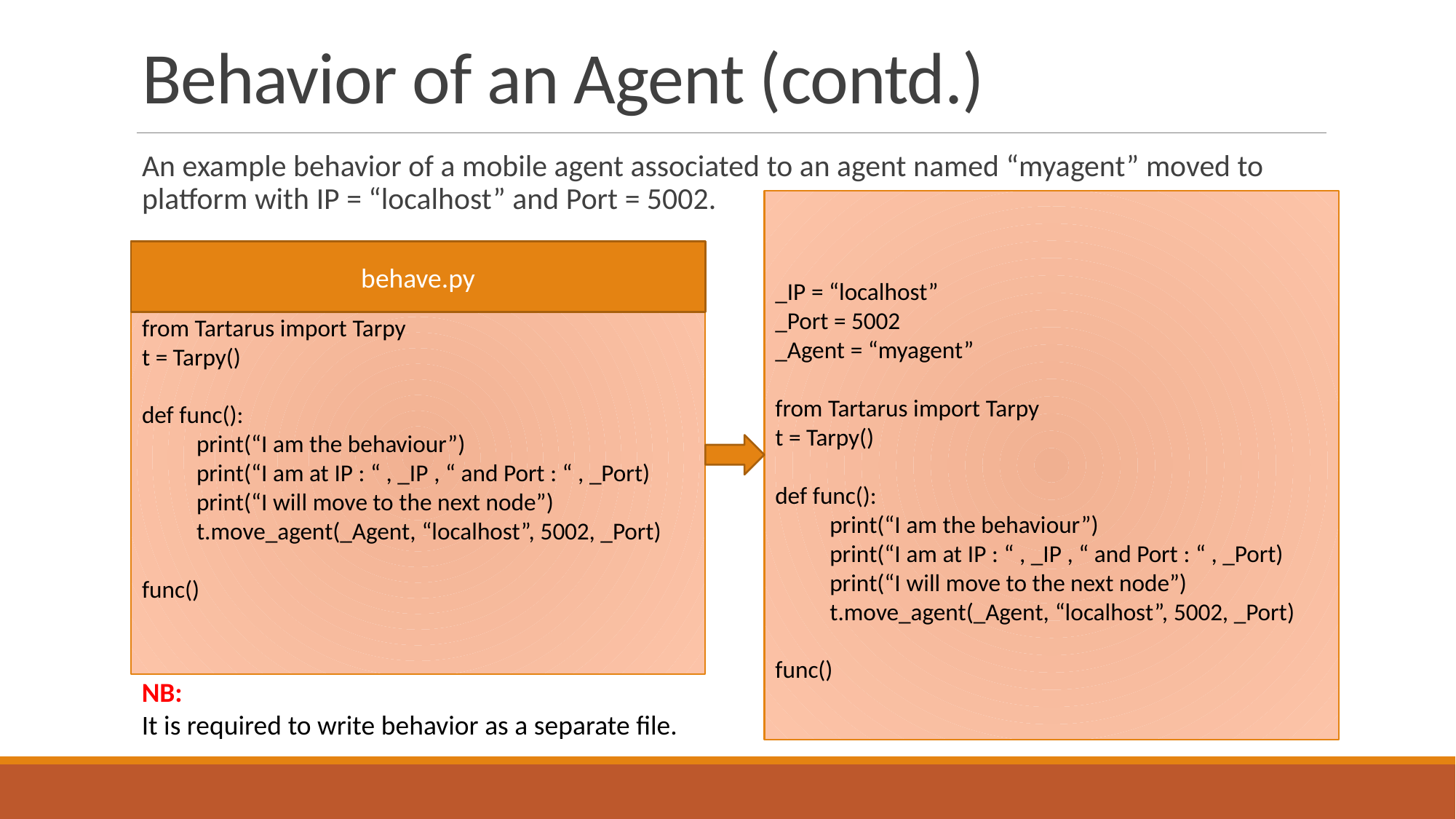

# Behavior of an Agent (contd.)
An example behavior of a mobile agent associated to an agent named “myagent” moved to  platform with IP = “localhost” and Port = 5002.

_IP = “localhost”
_Port = 5002
_Agent = “myagent”

from Tartarus import Tarpy
t = Tarpy()

def func():
print(“I am the behaviour”)
print(“I am at IP : “ , _IP , “ and Port : “ , _Port)
print(“I will move to the next node”)
t.move_agent(_Agent, “localhost”, 5002, _Port)

func()
behave.py
from Tartarus import Tarpy
t = Tarpy()

def func():
print(“I am the behaviour”)
print(“I am at IP : “ , _IP , “ and Port : “ , _Port)
print(“I will move to the next node”)
t.move_agent(_Agent, “localhost”, 5002, _Port)

func()

NB:
It is required to write behavior as a separate file.